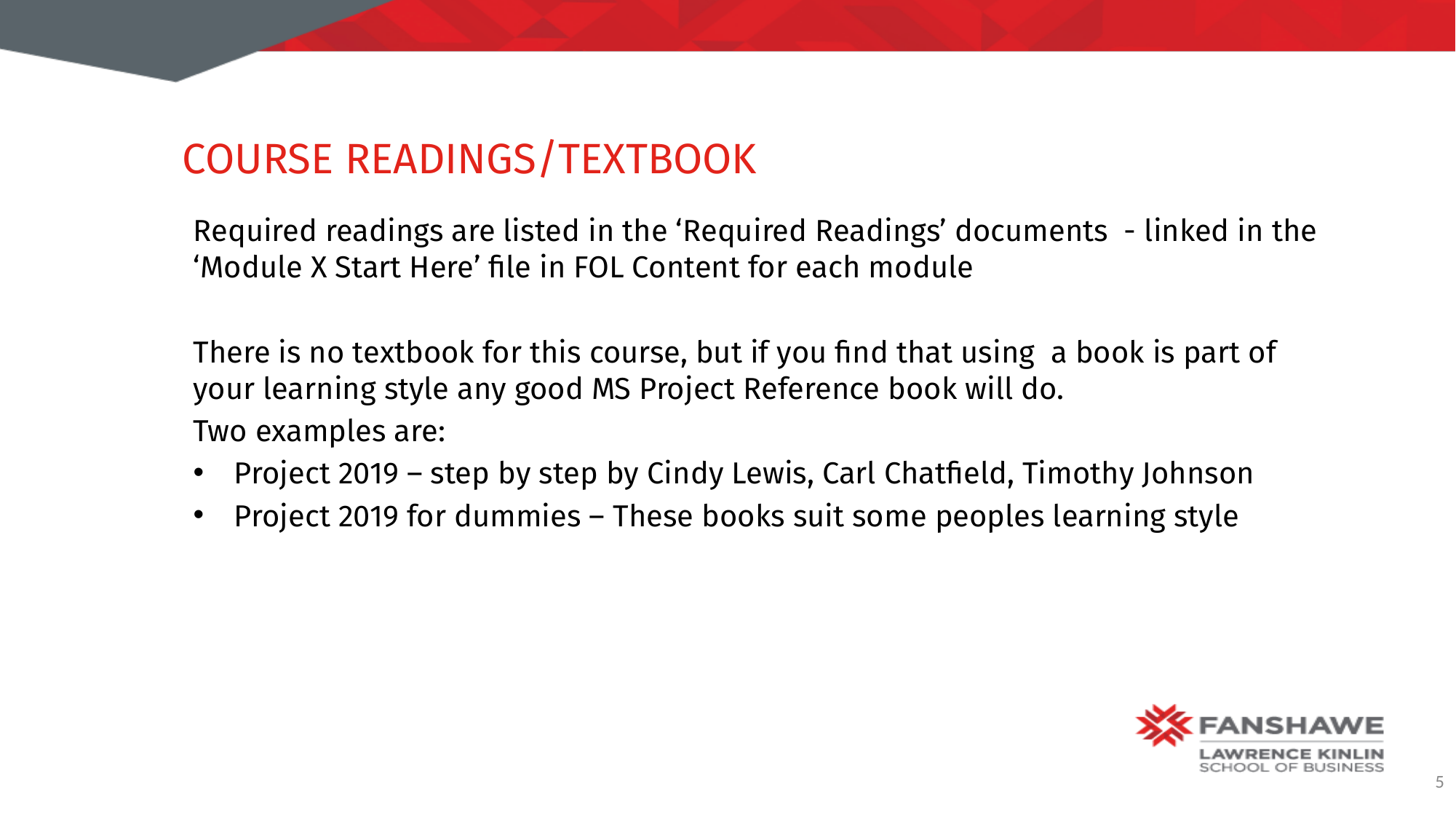

# Course Readings/Textbook
Required readings are listed in the ‘Required Readings’ documents  - linked in the ‘Module X Start Here’ file in FOL Content for each module

There is no textbook for this course, but if you find that using  a book is part of your learning style any good MS Project Reference book will do.
Two examples are:
Project 2019 – step by step by Cindy Lewis, Carl Chatfield, Timothy Johnson
Project 2019 for dummies – These books suit some peoples learning style
5